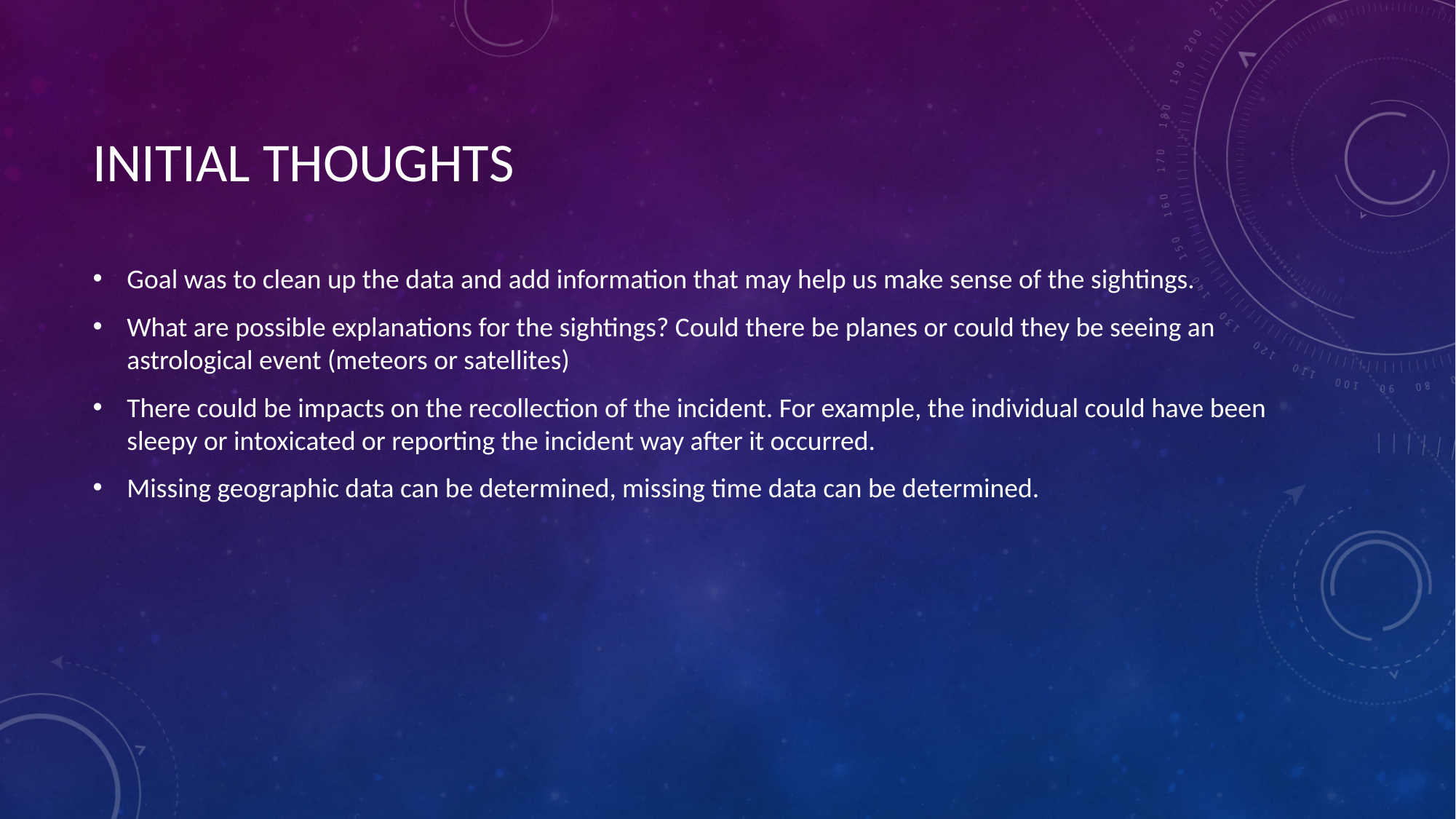

# Initial Thoughts
Goal was to clean up the data and add information that may help us make sense of the sightings.
What are possible explanations for the sightings? Could there be planes or could they be seeing an astrological event (meteors or satellites)
There could be impacts on the recollection of the incident. For example, the individual could have been sleepy or intoxicated or reporting the incident way after it occurred.
Missing geographic data can be determined, missing time data can be determined.